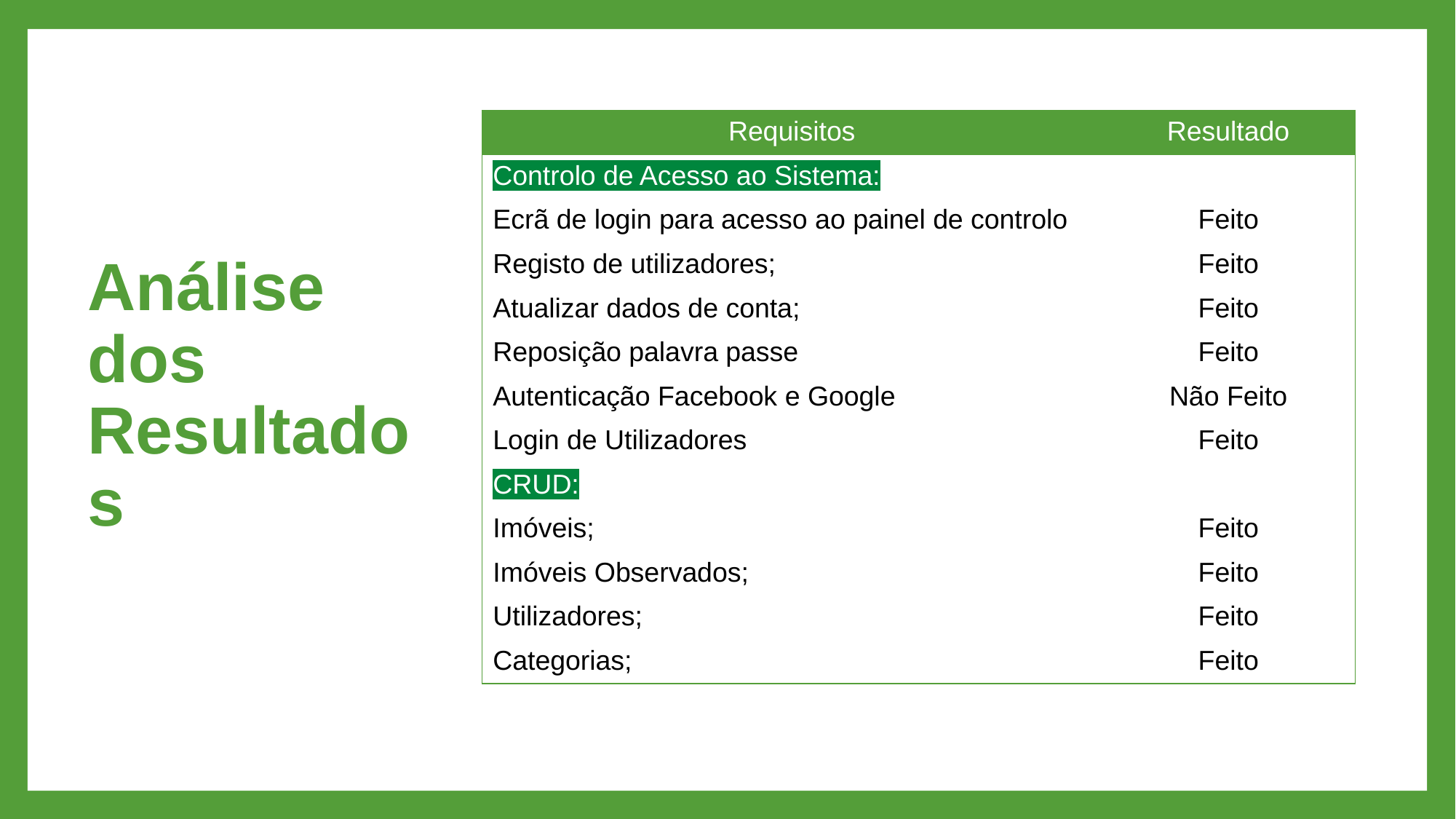

| Requisitos | Resultado |
| --- | --- |
| Controlo de Acesso ao Sistema: |  |
| Ecrã de login para acesso ao painel de controlo | Feito |
| Registo de utilizadores; | Feito |
| Atualizar dados de conta; | Feito |
| Reposição palavra passe | Feito |
| Autenticação Facebook e Google | Não Feito |
| Login de Utilizadores | Feito |
| CRUD: |  |
| Imóveis; | Feito |
| Imóveis Observados; | Feito |
| Utilizadores; | Feito |
| Categorias; | Feito |
# Análise dos Resultados